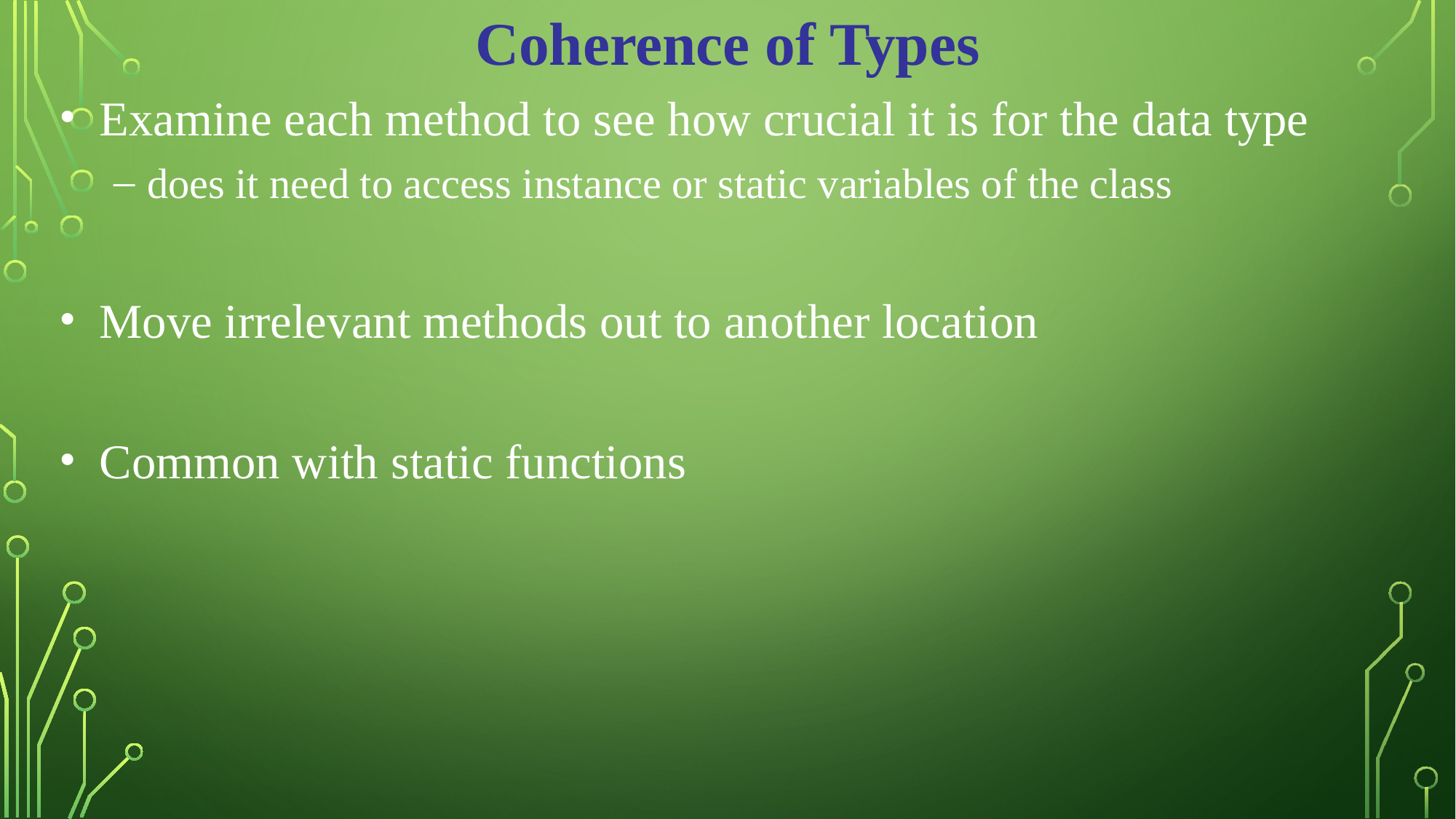

Coherence of Types
Examine each method to see how crucial it is for the data type
does it need to access instance or static variables of the class

Move irrelevant methods out to another location

Common with static functions